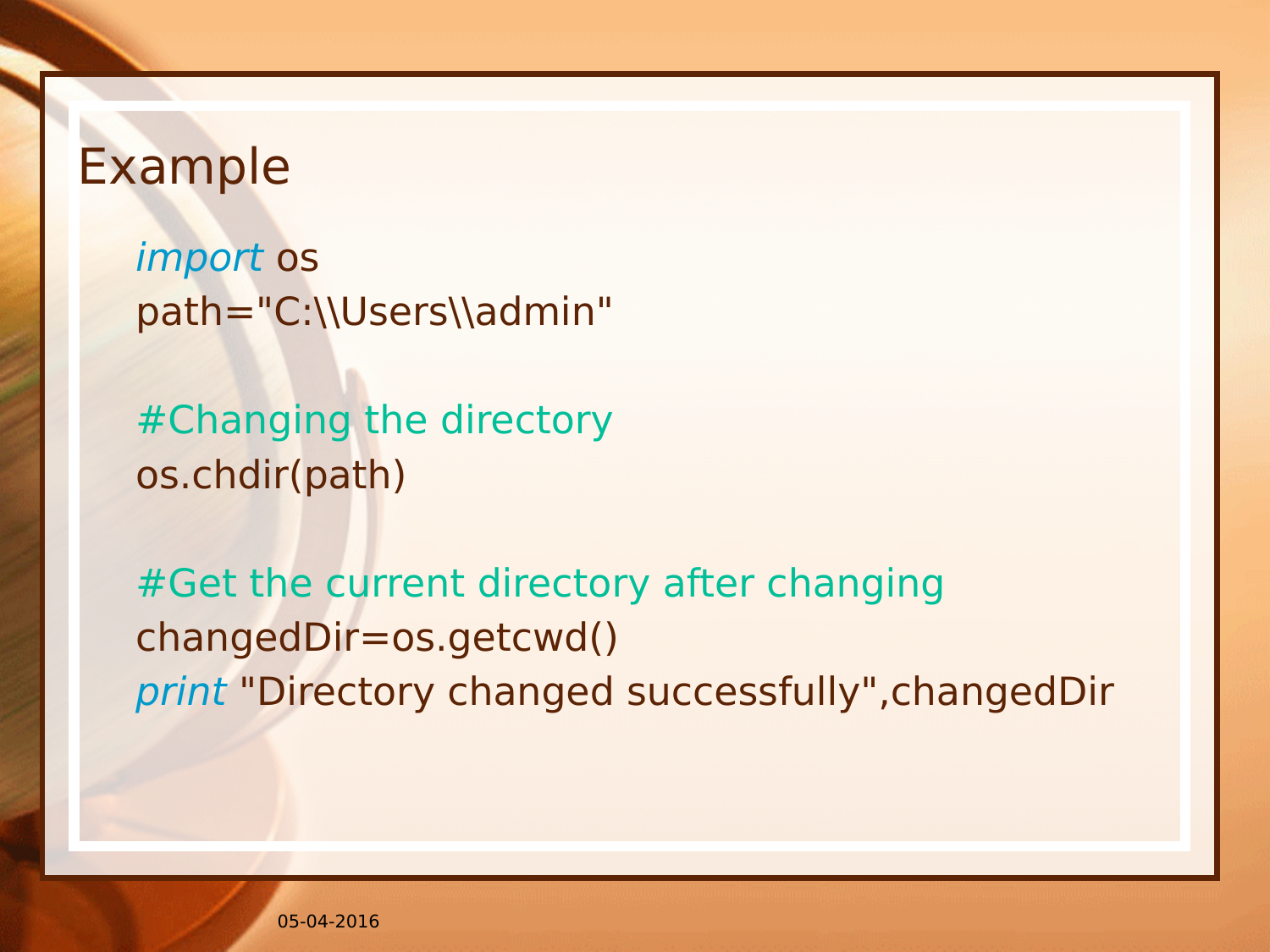

# Example
import os
path="C:\\Users\\admin"

#Changing the directory
os.chdir(path)

#Get the current directory after changing
changedDir=os.getcwd()
print "Directory changed successfully",changedDir
05-04-2016